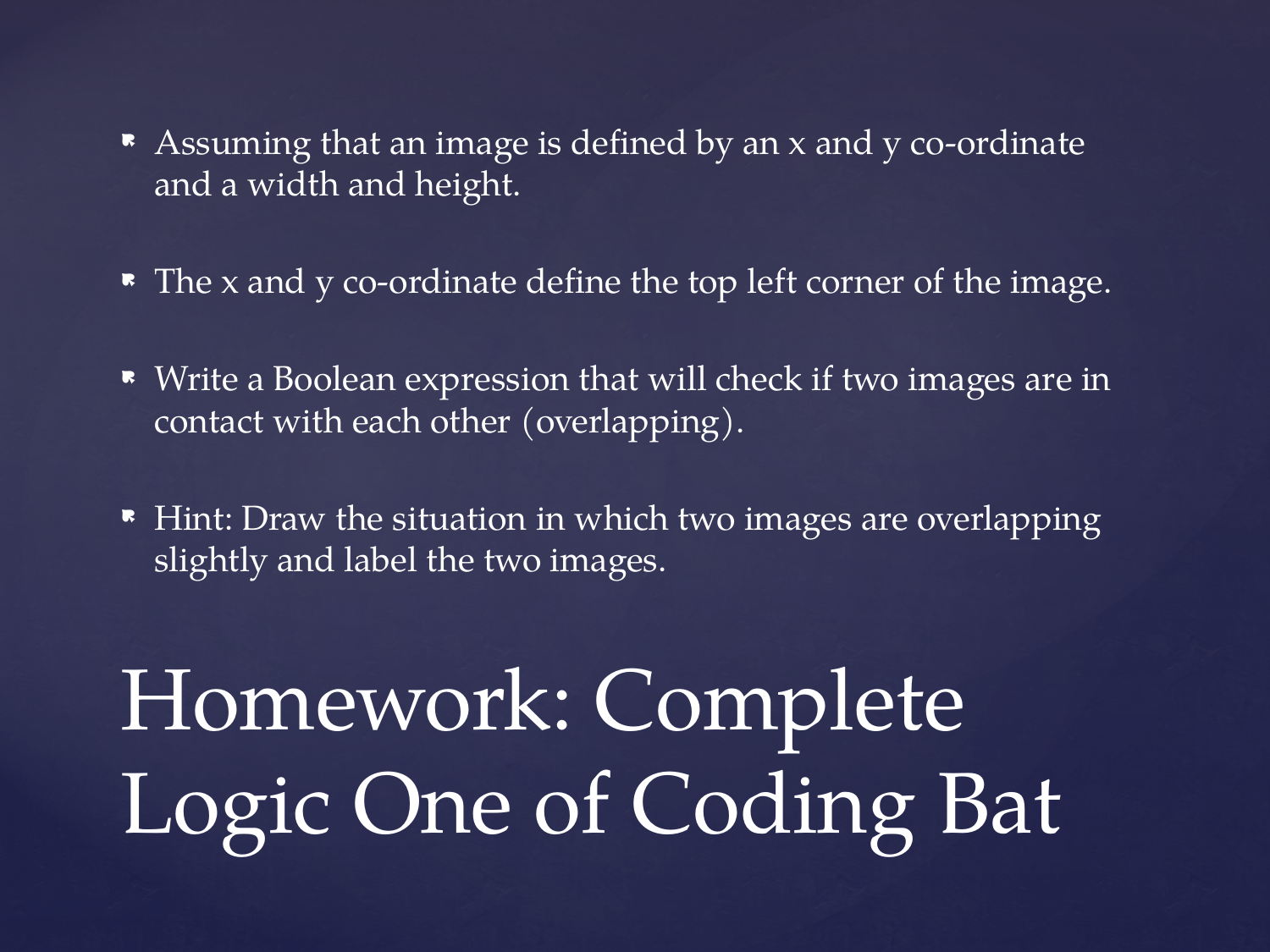

Assuming that an image is defined by an x and y co-ordinate and a width and height.

The x and y co-ordinate define the top left corner of the image.

Write a Boolean expression that will check if two images are in contact with each other (overlapping).

Hint: Draw the situation in which two images are overlapping slightly and label the two images.
# Homework: Complete Logic One of Coding Bat